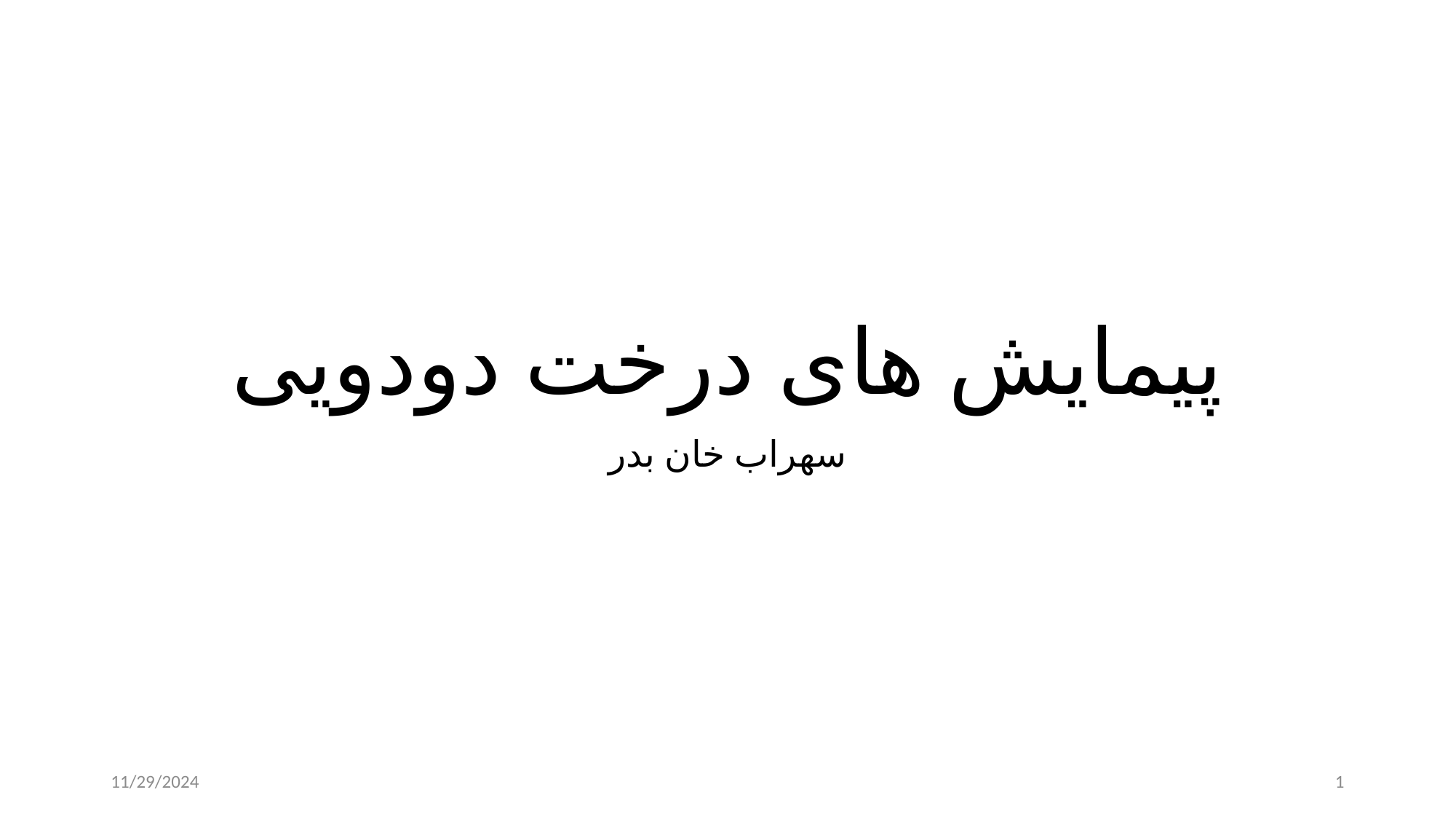

# پیمایش های درخت دودویی
سهراب خان بدر
11/29/2024

1